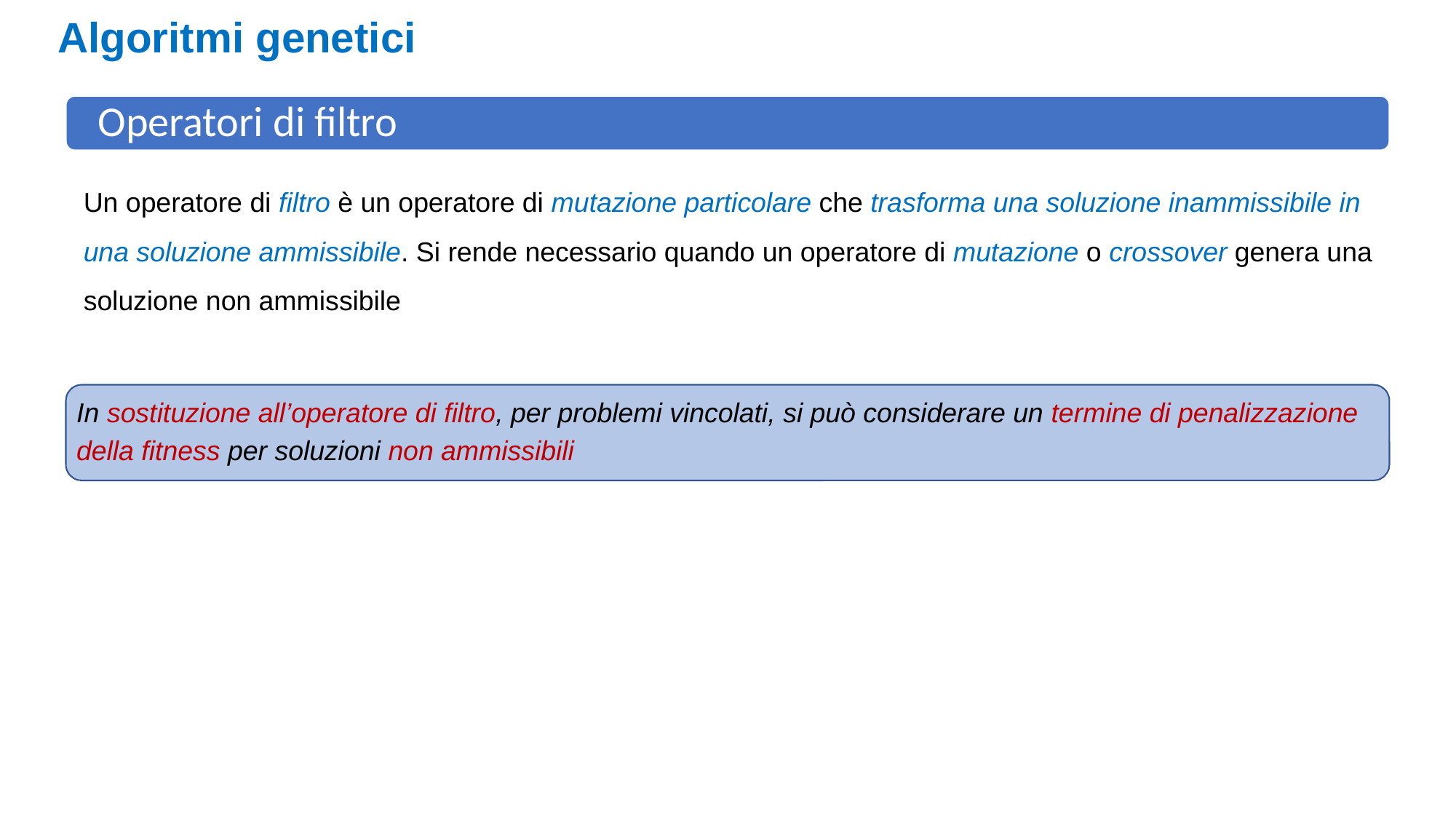

Algoritmi genetici

Operatori di filtro
Un operatore di filtro è un operatore di mutazione particolare che trasforma una soluzione inammissibile in una soluzione ammissibile. Si rende necessario quando un operatore di mutazione o crossover genera una soluzione non ammissibile

In sostituzione all’operatore di filtro, per problemi vincolati, si può considerare un termine di penalizzazione della fitness per soluzioni non ammissibili